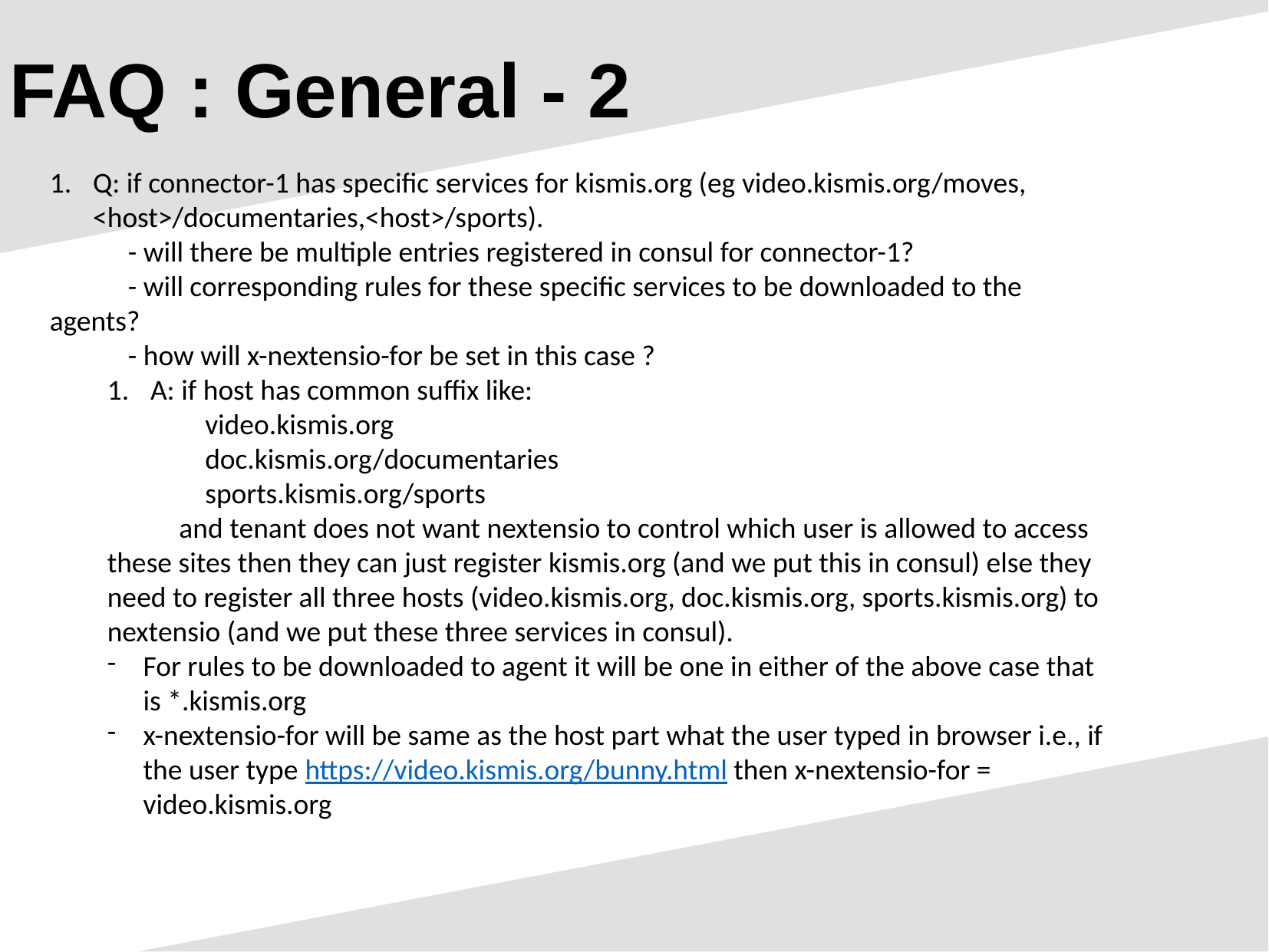

FAQ : General - 2
Q: if connector-1 has specific services for kismis.org (eg video.kismis.org/moves, <host>/documentaries,<host>/sports).
            - will there be multiple entries registered in consul for connector-1?
            - will corresponding rules for these specific services to be downloaded to the agents?
            - how will x-nextensio-for be set in this case ?
A: if host has common suffix like:
               video.kismis.org
               doc.kismis.org/documentaries
               sports.kismis.org/sports
           and tenant does not want nextensio to control which user is allowed to access these sites then they can just register kismis.org (and we put this in consul) else they need to register all three hosts (video.kismis.org, doc.kismis.org, sports.kismis.org) to nextensio (and we put these three services in consul).
For rules to be downloaded to agent it will be one in either of the above case that is *.kismis.org
x-nextensio-for will be same as the host part what the user typed in browser i.e., if the user type https://video.kismis.org/bunny.html then x-nextensio-for = video.kismis.org